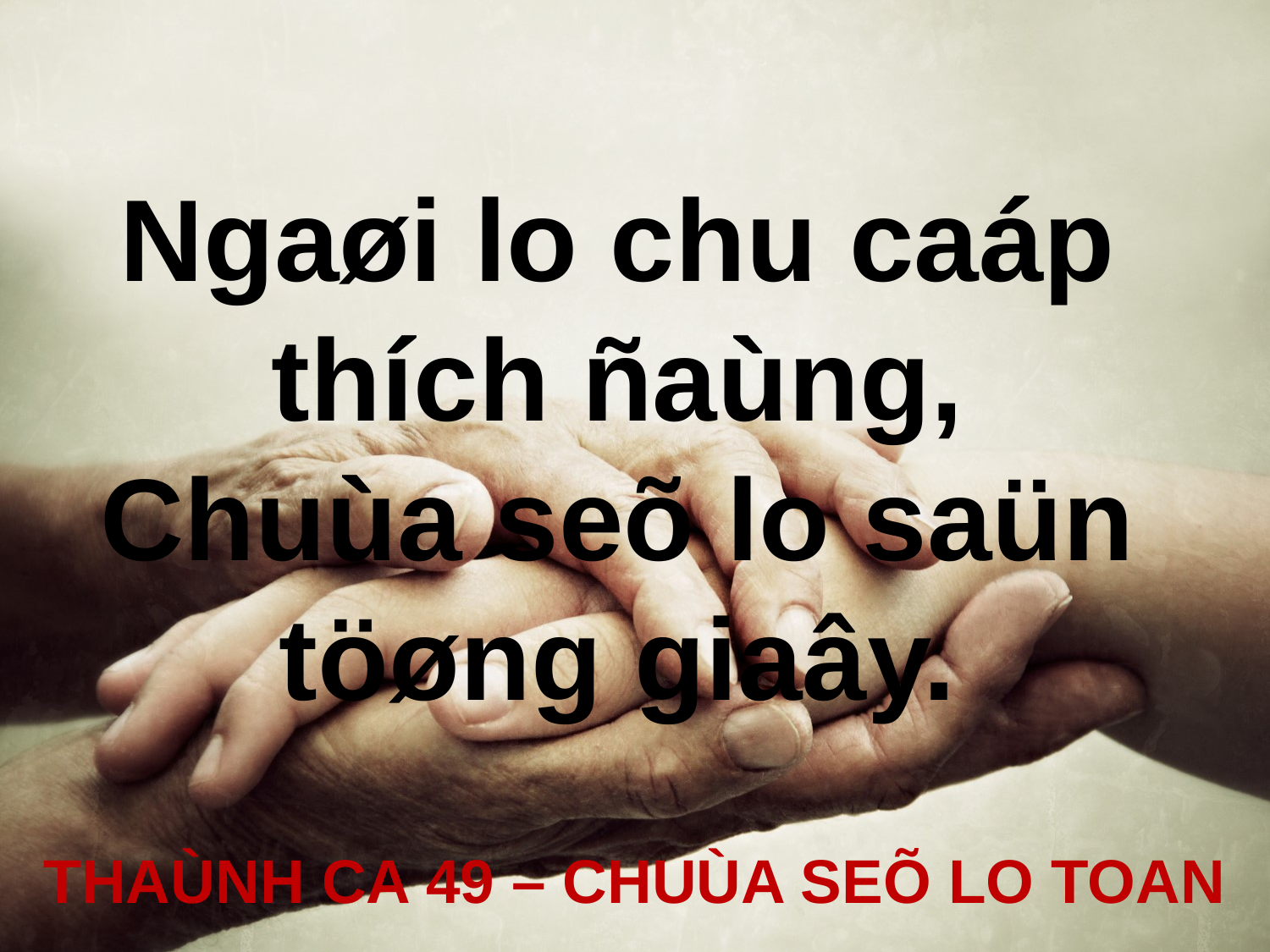

Ngaøi lo chu caáp
thích ñaùng,
Chuùa seõ lo saün
töøng giaây.
THAÙNH CA 49 – CHUÙA SEÕ LO TOAN